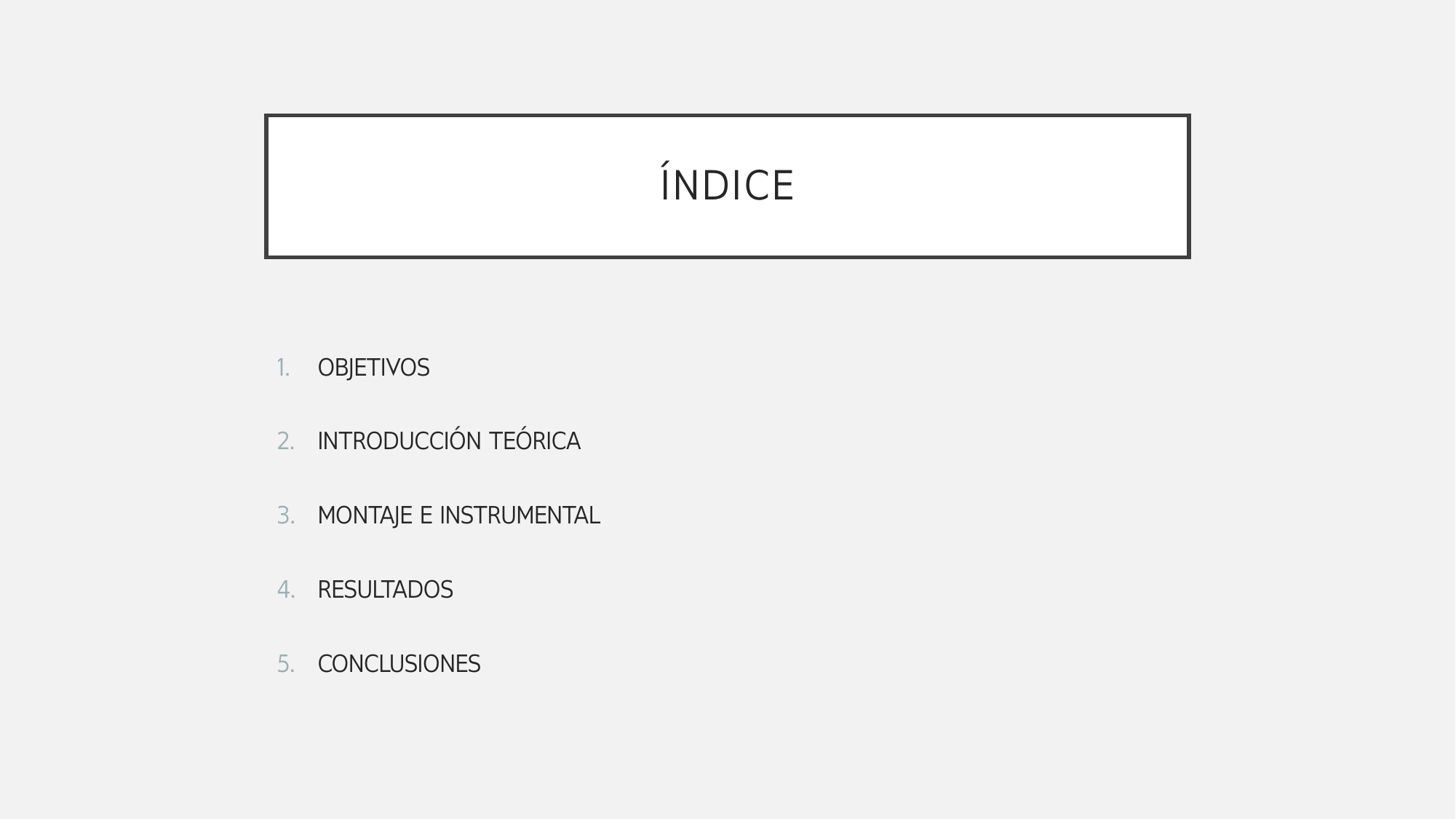

# Índice
OBJETIVOS
INTRODUCCIÓN TEÓRICA
MONTAJE E INSTRUMENTAL
RESULTADOS
CONCLUSIONES